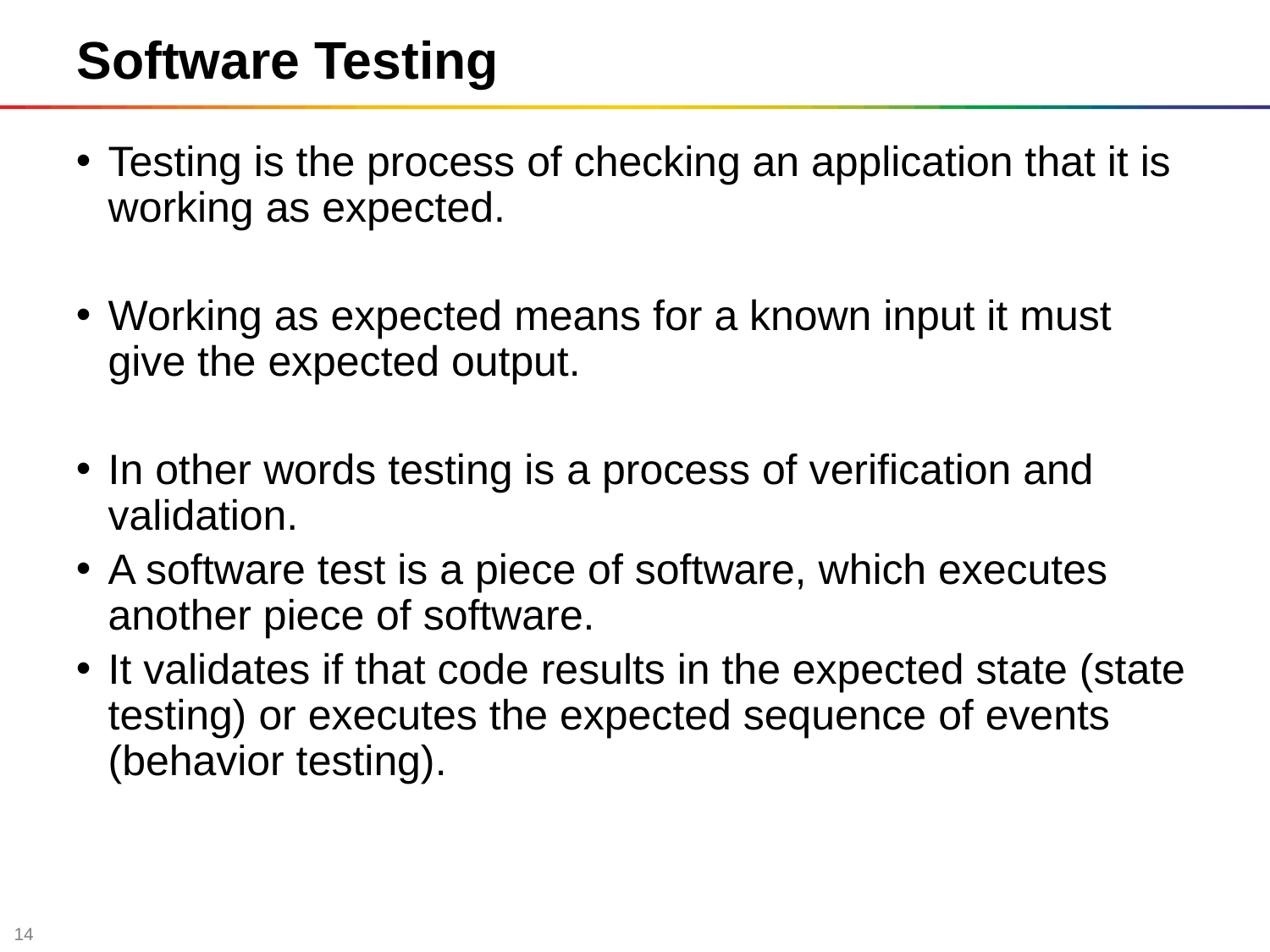

Software Testing
Testing is the process of checking an application that it is working as expected.

Working as expected means for a known input it must give the expected output.

In other words testing is a process of verification and validation.
A software test is a piece of software, which executes another piece of software.
It validates if that code results in the expected state (state testing) or executes the expected sequence of events (behavior testing).